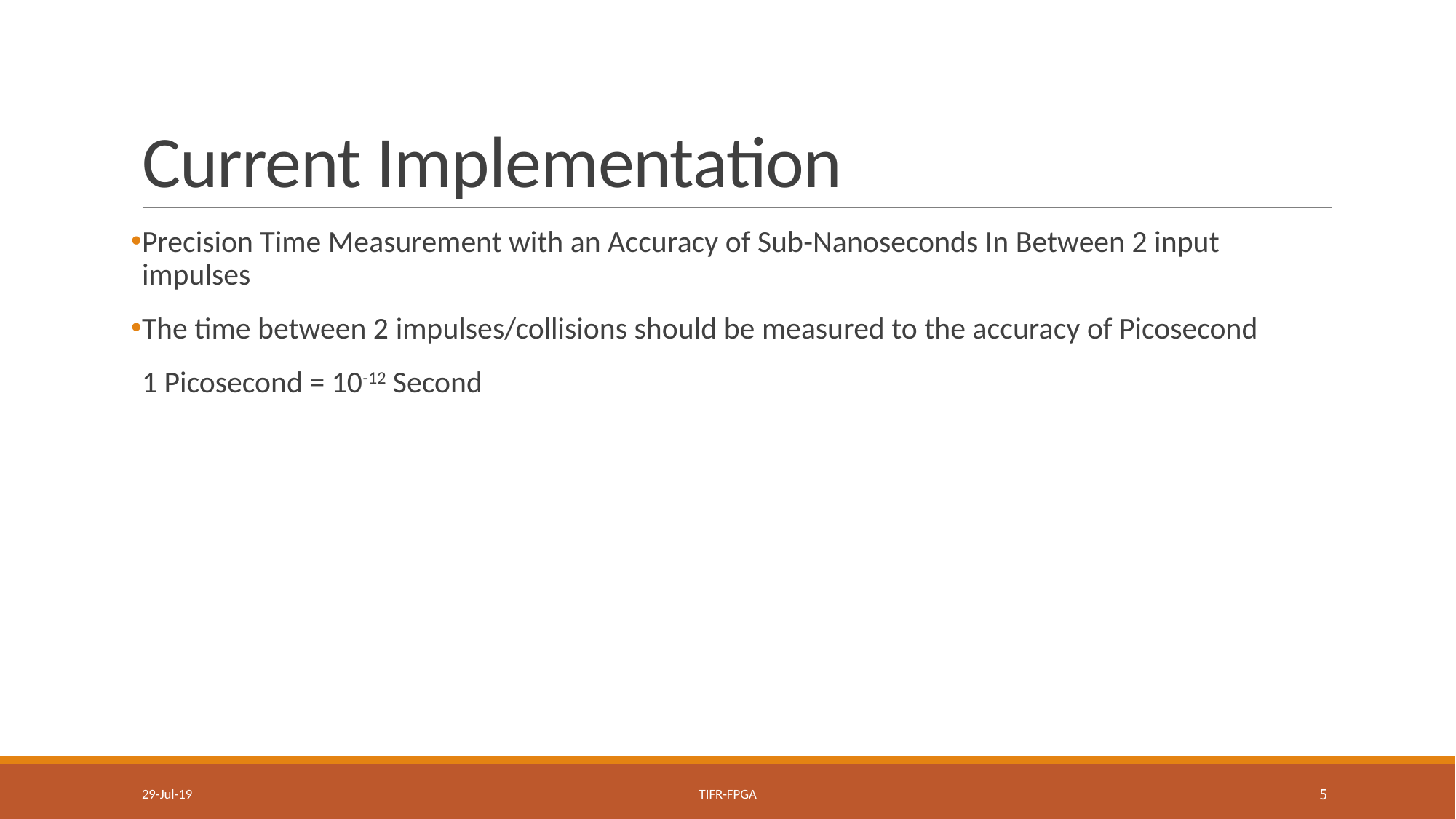

# Current Implementation
Precision Time Measurement with an Accuracy of Sub-Nanoseconds In Between 2 input impulses
The time between 2 impulses/collisions should be measured to the accuracy of Picosecond
1 Picosecond = 10-12 Second
29-Jul-19
TIFR-FPGA
5